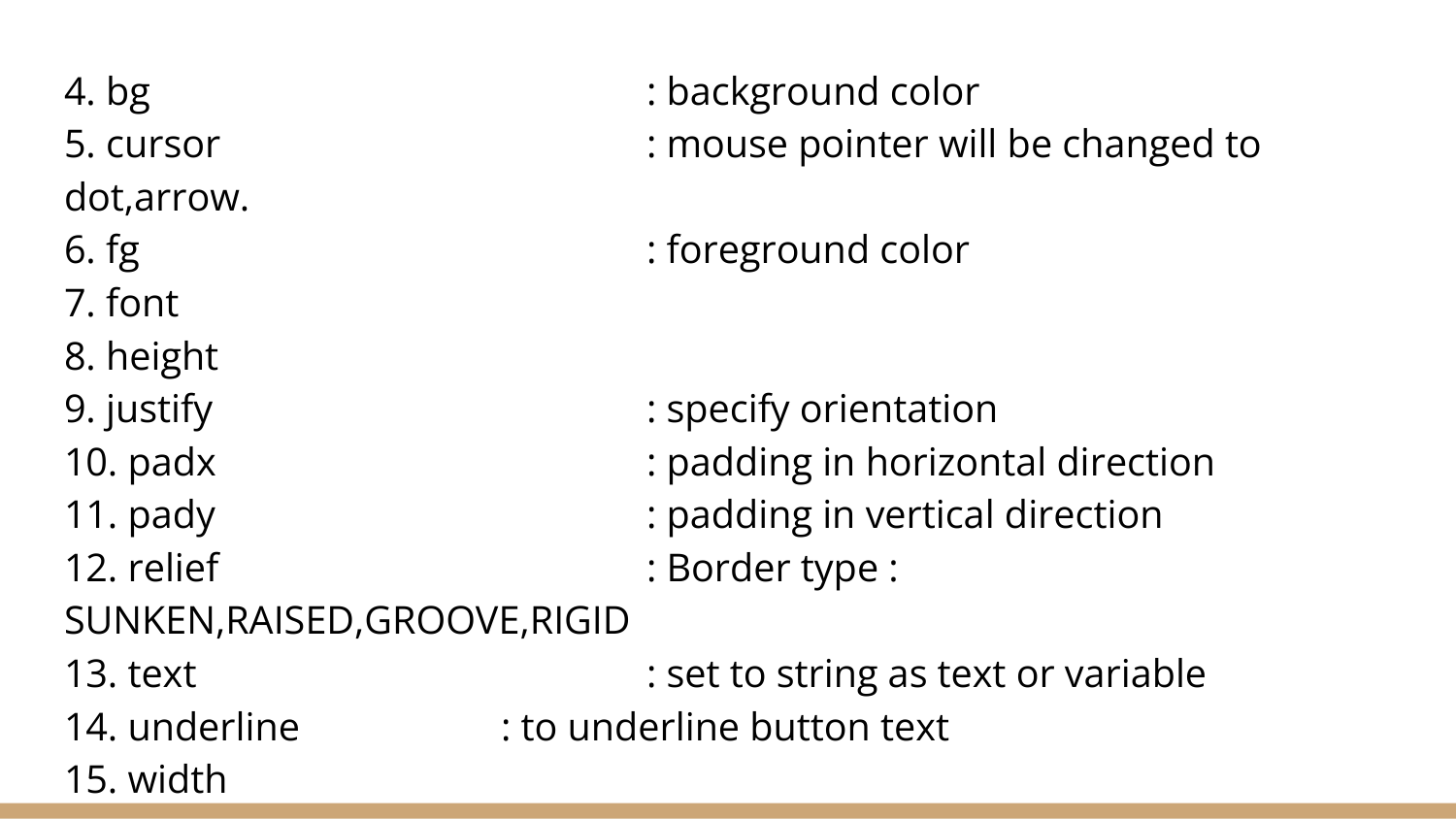

4. bg  				: background color
5. cursor 			: mouse pointer will be changed to dot,arrow.
6. fg 				: foreground color
7. font
8. height
9. justify 			: specify orientation
10. padx 			: padding in horizontal direction
11. pady 			: padding in vertical direction
12. relief 			: Border type : SUNKEN,RAISED,GROOVE,RIGID
13. text 				: set to string as text or variable
14. underline 		: to underline button text
15. width